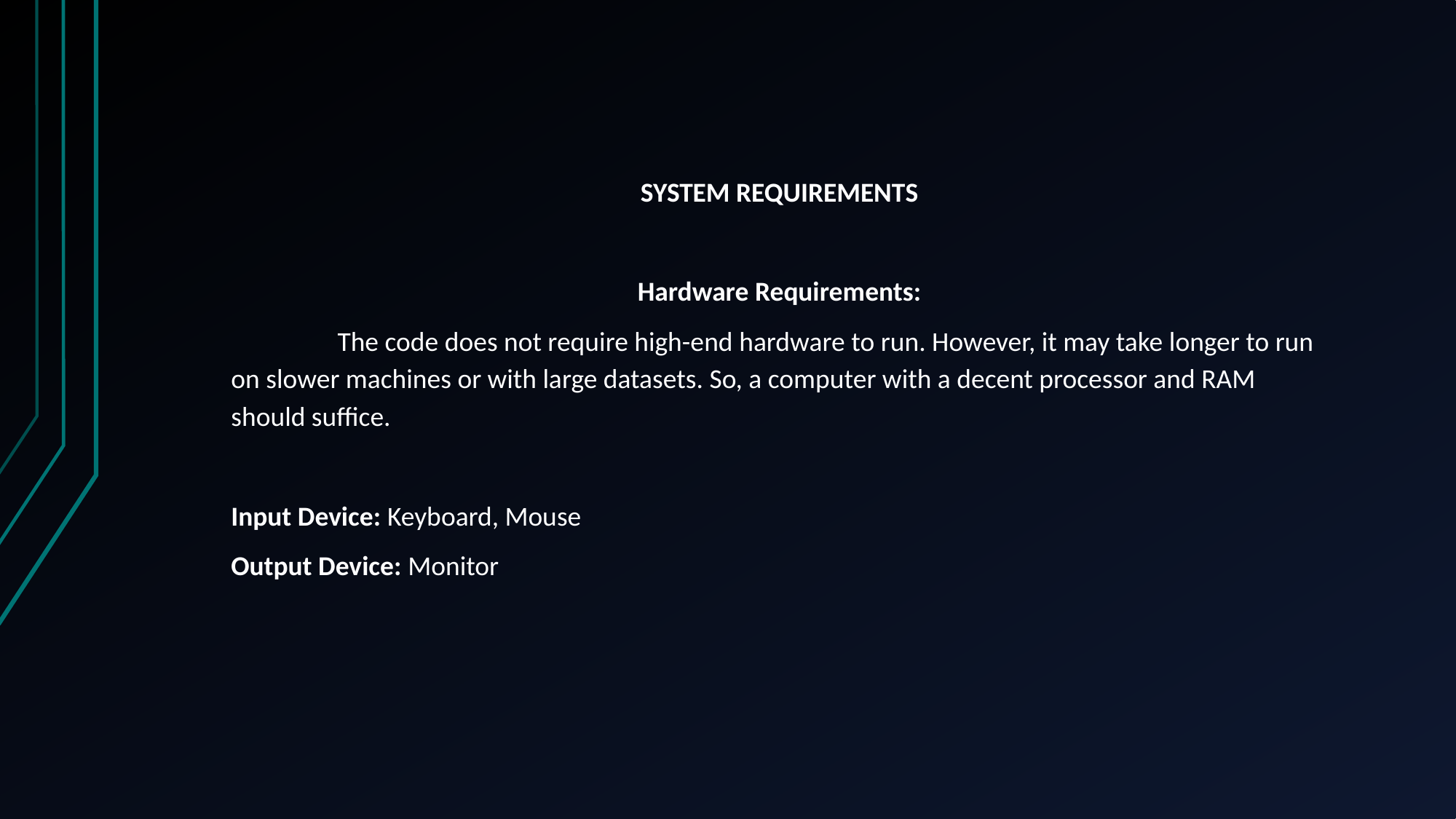

SYSTEM REQUIREMENTS

Hardware Requirements:
	 The code does not require high-end hardware to run. However, it may take longer to run on slower machines or with large datasets. So, a computer with a decent processor and RAM should suffice.

Input Device: Keyboard, Mouse
Output Device: Monitor